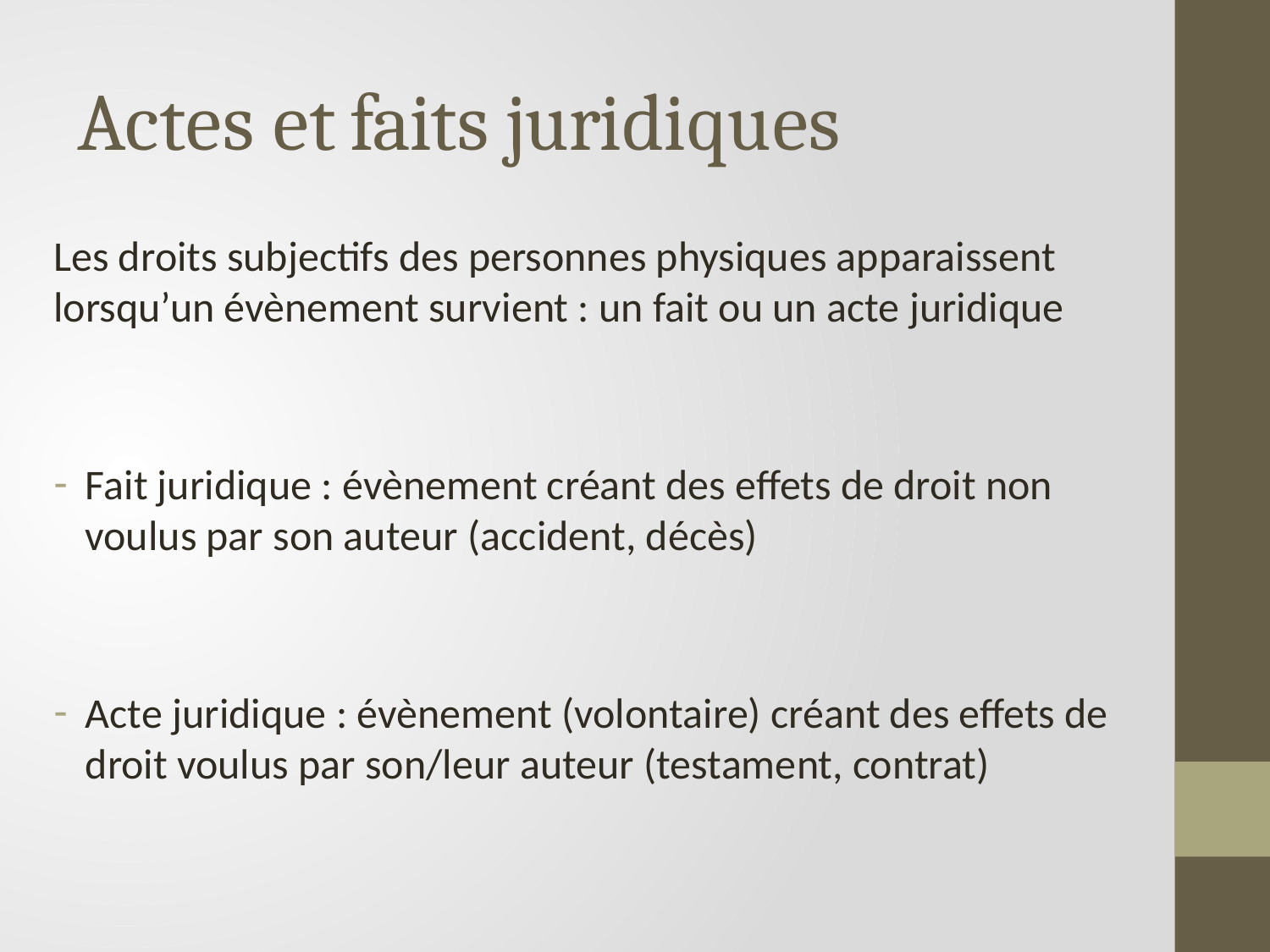

# Actes et faits juridiques
Les droits subjectifs des personnes physiques apparaissent lorsqu’un évènement survient : un fait ou un acte juridique

Fait juridique : évènement créant des effets de droit non voulus par son auteur (accident, décès)

Acte juridique : évènement (volontaire) créant des effets de droit voulus par son/leur auteur (testament, contrat)